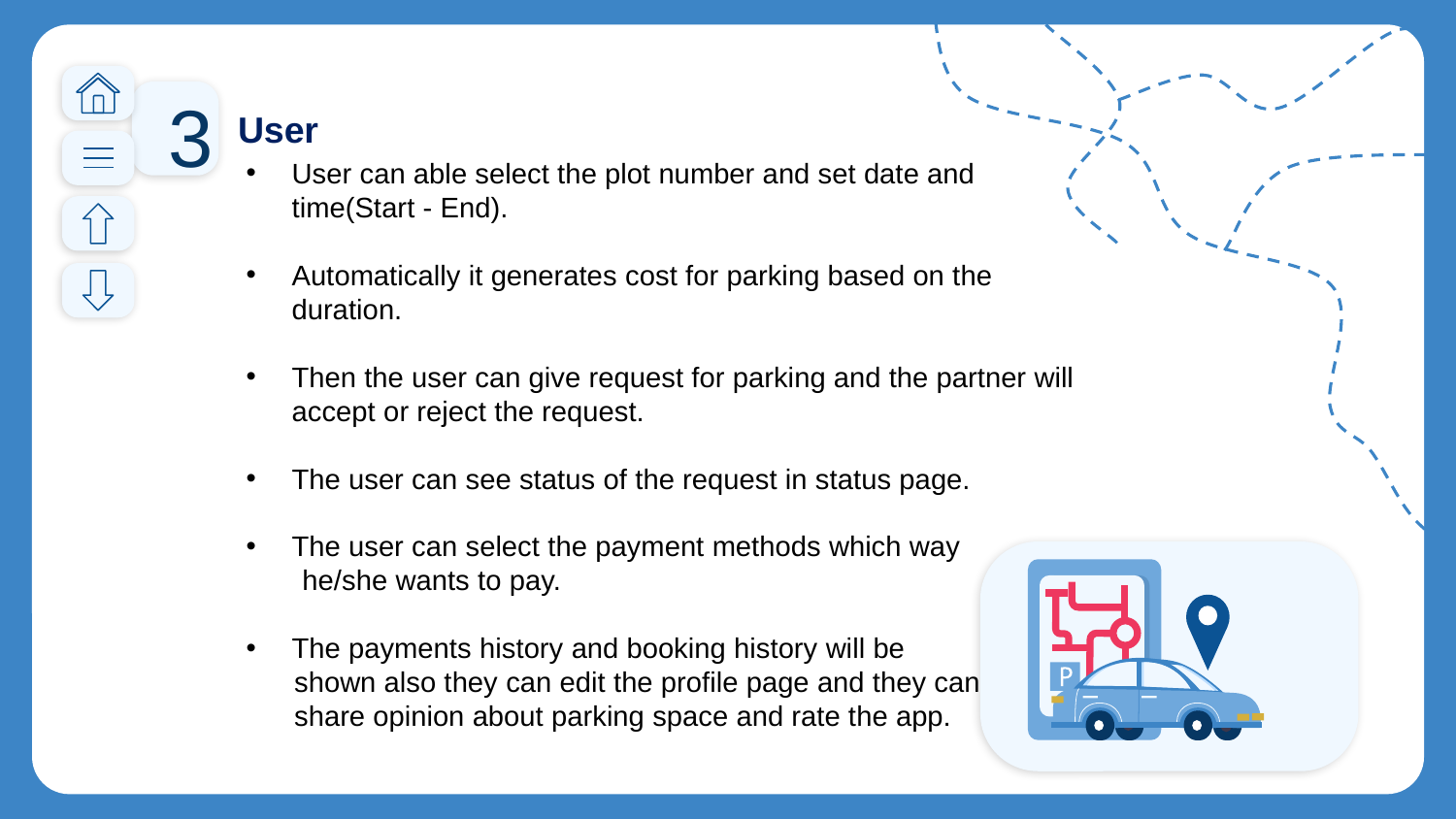

# 3

User

User can able select the plot number and set date and time(Start - End).

Automatically it generates cost for parking based on the duration.

Then the user can give request for parking and the partner will accept or reject the request.

The user can see status of the request in status page.

The user can select the payment methods which way
       he/she wants to pay.

The payments history and booking history will be
      shown also they can edit the profile page and they can
      share opinion about parking space and rate the app.